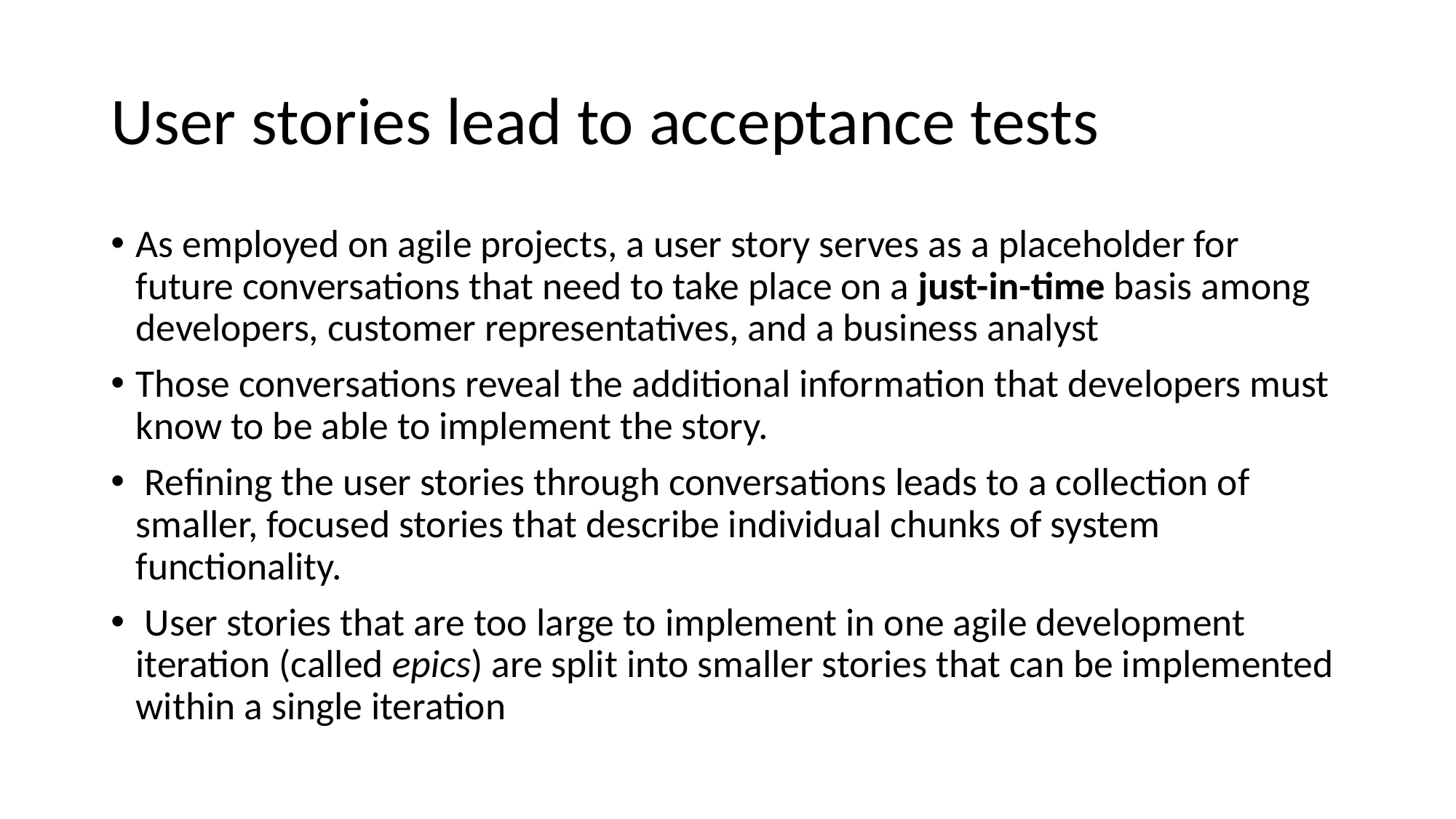

User stories lead to acceptance tests
As employed on agile projects, a user story serves as a placeholder for future conversations that need to take place on a just-in-time basis among developers, customer representatives, and a business analyst
Those conversations reveal the additional information that developers must know to be able to implement the story.
 Refining the user stories through conversations leads to a collection of smaller, focused stories that describe individual chunks of system functionality.
 User stories that are too large to implement in one agile development iteration (called epics) are split into smaller stories that can be implemented within a single iteration